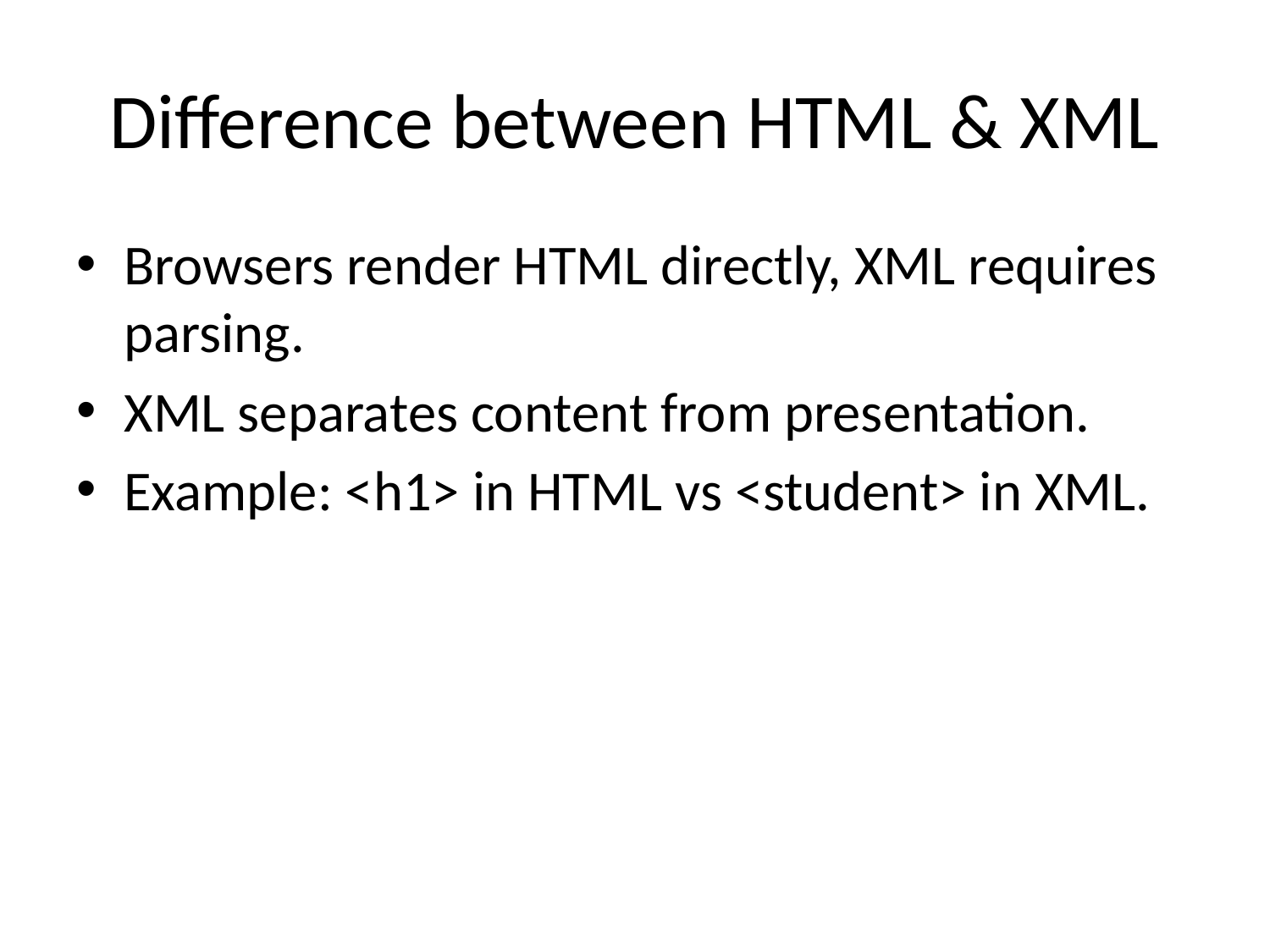

# Difference between HTML & XML
Browsers render HTML directly, XML requires parsing.
XML separates content from presentation.
Example: <h1> in HTML vs <student> in XML.